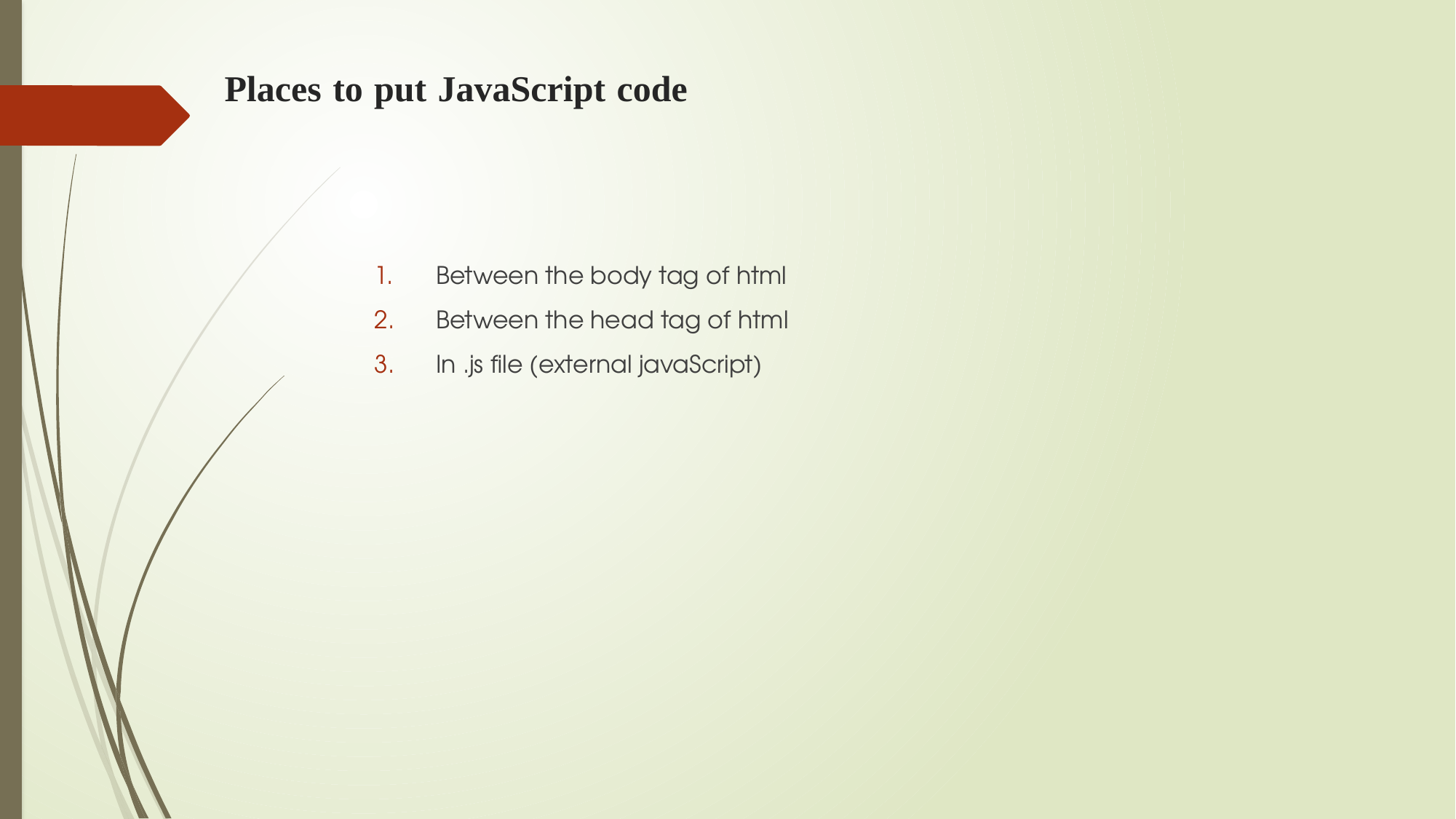

# Places to put JavaScript code
Between the body tag of html
Between the head tag of html
In .js file (external javaScript)